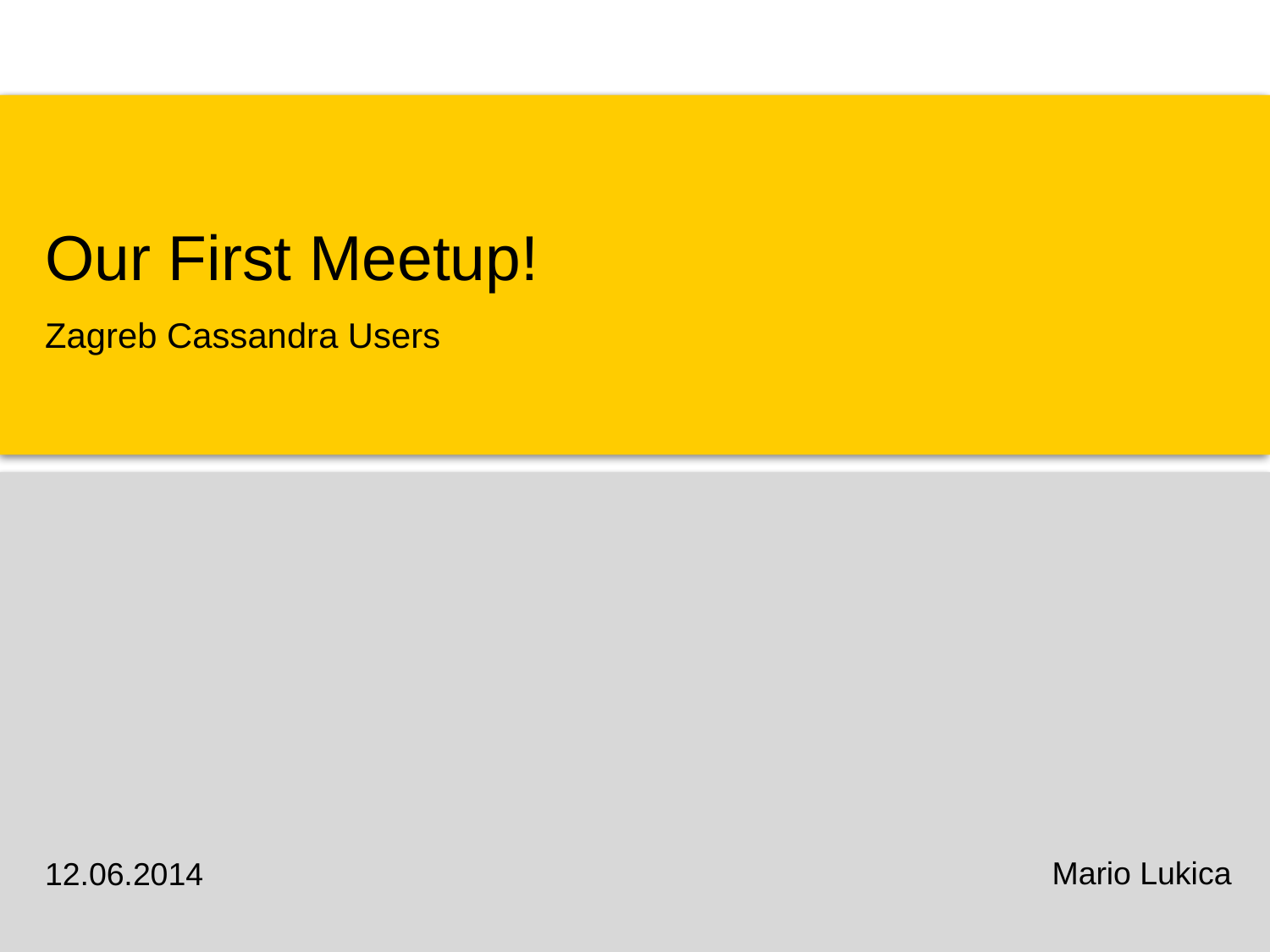

# Our First Meetup!
Zagreb Cassandra Users
Mario Lukica
12.06.2014